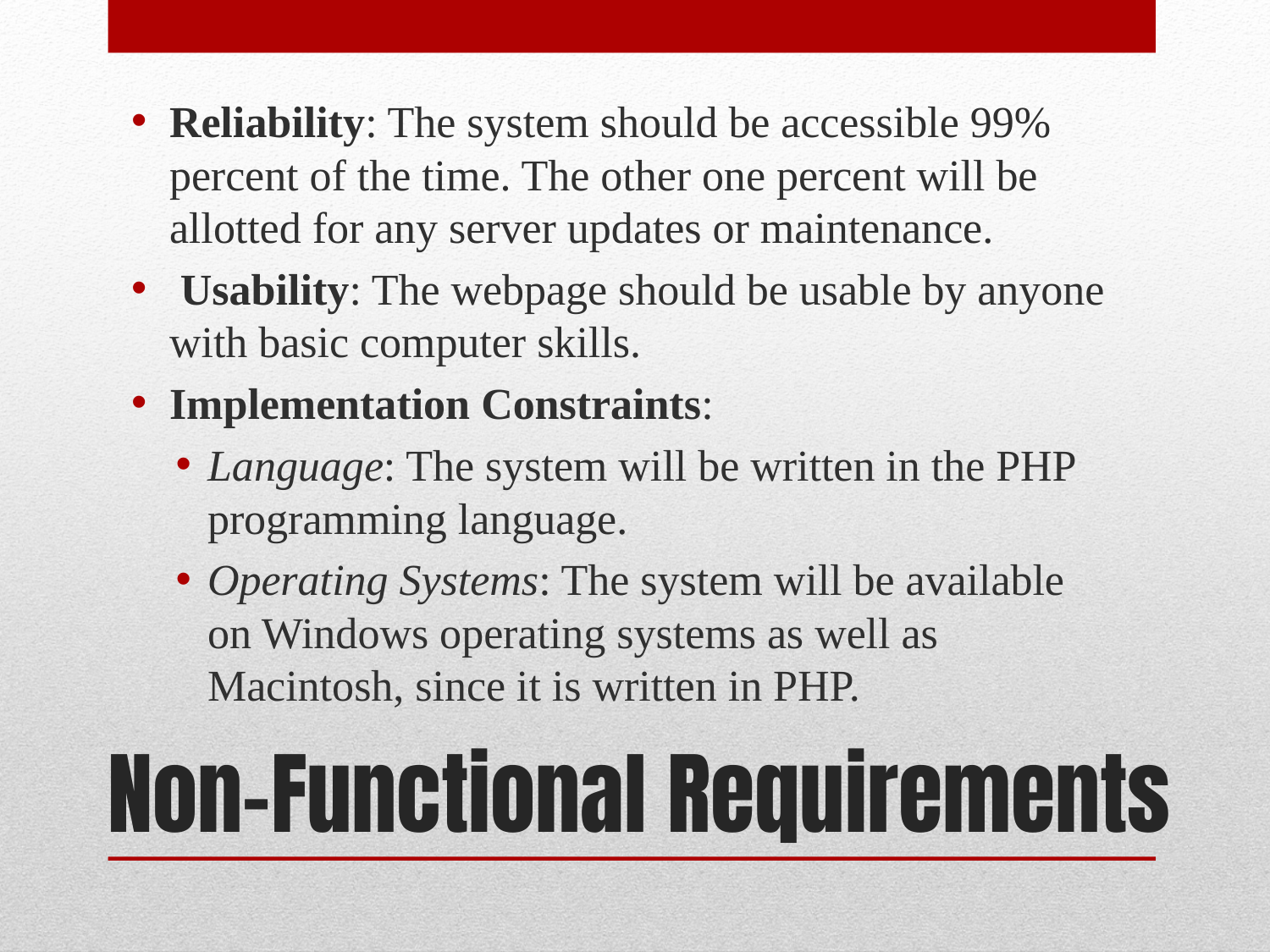

Reliability: The system should be accessible 99% percent of the time. The other one percent will be allotted for any server updates or maintenance.
 Usability: The webpage should be usable by anyone with basic computer skills.
Implementation Constraints:
Language: The system will be written in the PHP programming language.
Operating Systems: The system will be available on Windows operating systems as well as Macintosh, since it is written in PHP.
# Non-Functional Requirements